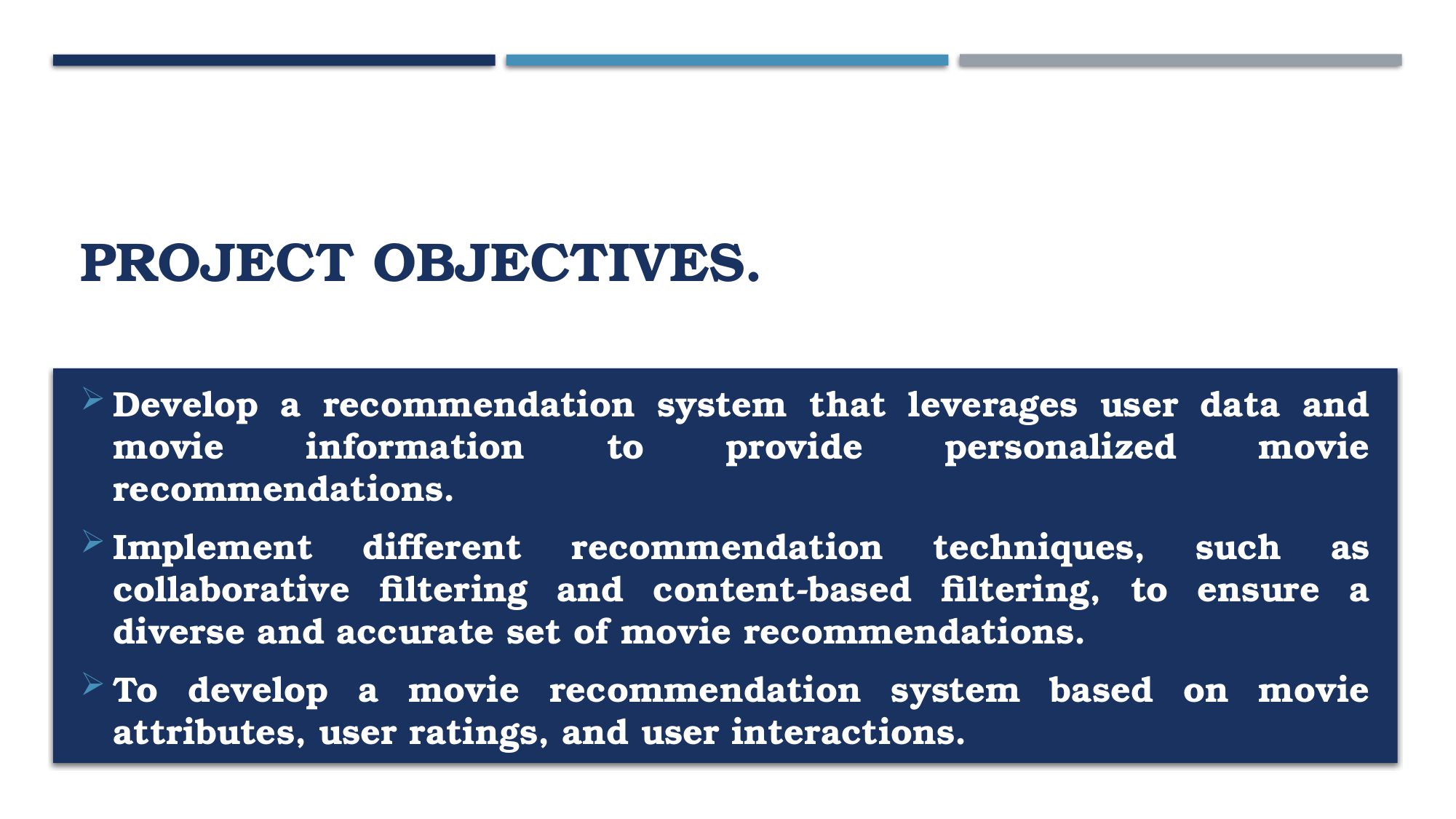

# Project objectives.
Develop a recommendation system that leverages user data and movie information to provide personalized movie recommendations.
Implement different recommendation techniques, such as collaborative filtering and content-based filtering, to ensure a diverse and accurate set of movie recommendations.
To develop a movie recommendation system based on movie attributes, user ratings, and user interactions.